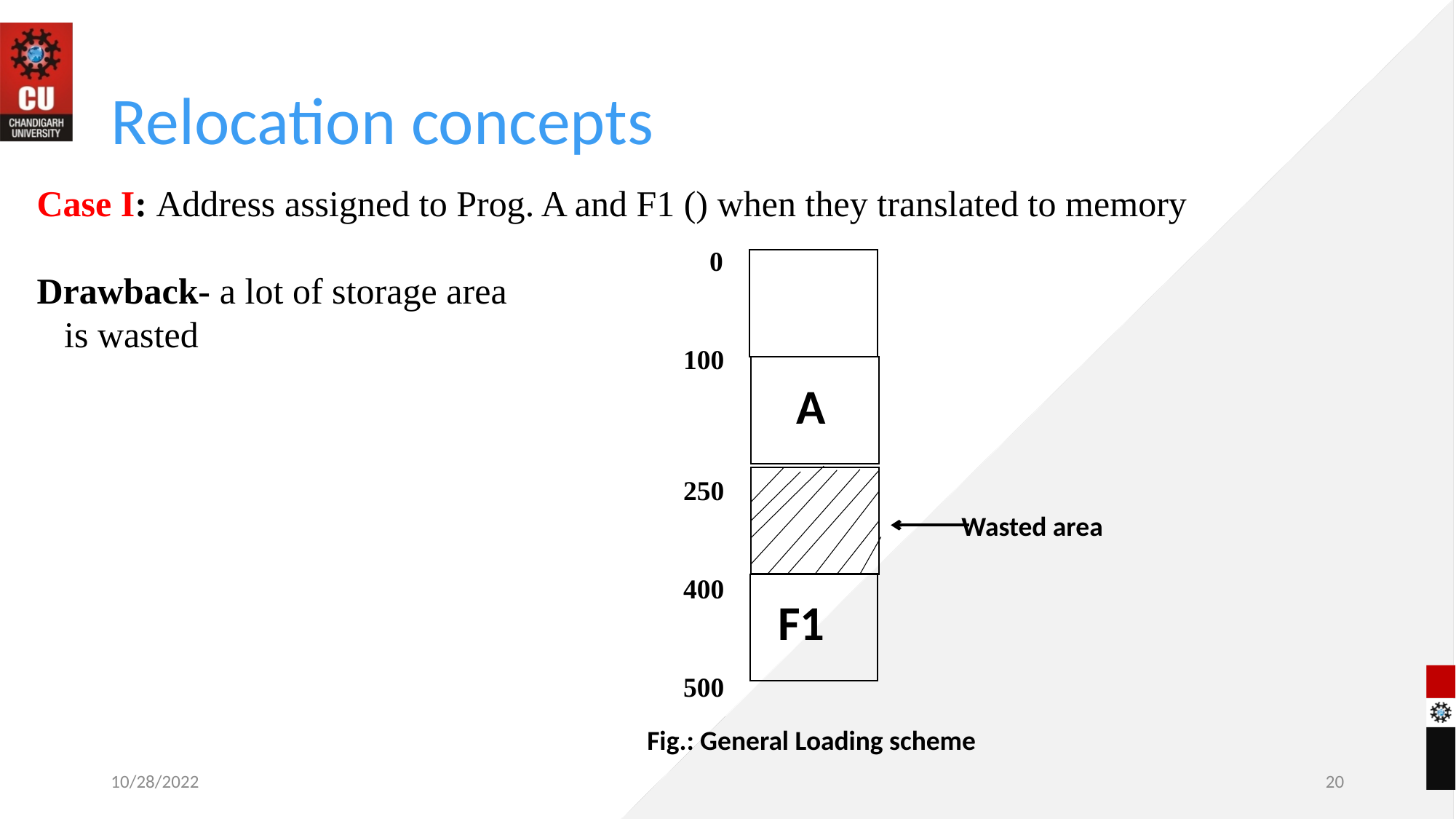

# Relocation concepts
Case I: Address assigned to Prog. A and F1 () when they translated to memory

Drawback- a lot of storage area
   is wasted
    0

100

250

400

500

A

  F1
Fig.: General Loading scheme
Wasted area

10/28/2022
20